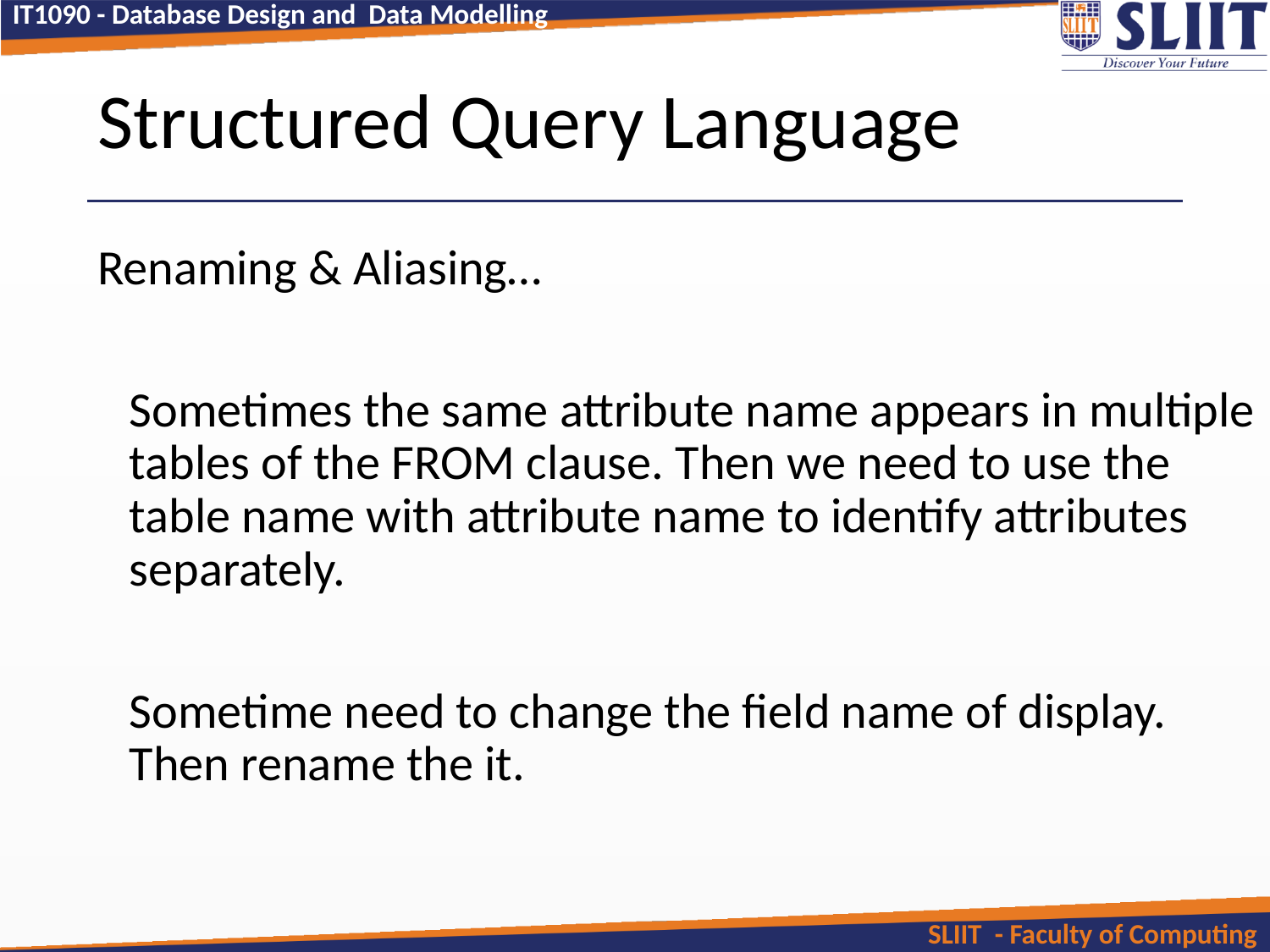

# Structured Query Language
Renaming & Aliasing…

 	Sometimes the same attribute name appears in multiple tables of the FROM clause. Then we need to use the table name with attribute name to identify attributes separately.

	Sometime need to change the field name of display. Then rename the it.